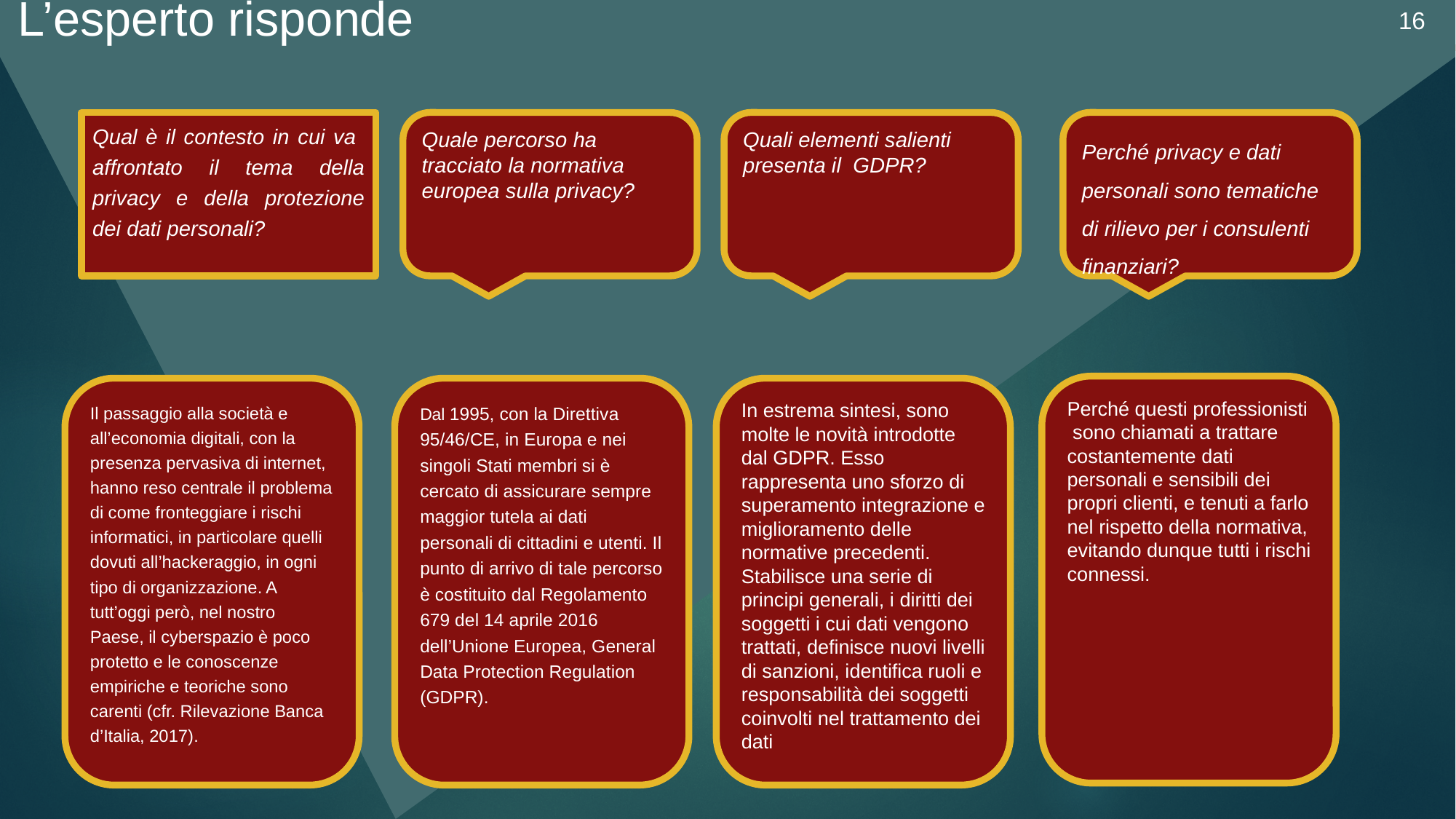

16
L’esperto risponde
Funzionamento
SVG, al clic sulle domande si aprono i box di risposta.

Qual è il contesto in cui va  affrontato il tema della privacy e della protezione dei dati personali?

Quale percorso ha tracciato la normativa europea sulla privacy?

Quali elementi salienti presenta il  GDPR?

Perché privacy e dati  personali sono tematiche di rilievo per i consulenti finanziari?
Perché questi professionisti  sono chiamati a trattare  costantemente dati personali e sensibili dei propri clienti, e tenuti a farlo nel rispetto della normativa, evitando dunque tutti i rischi connessi.
Il passaggio alla società e all’economia digitali, con la presenza pervasiva di internet, hanno reso centrale il problema di come fronteggiare i rischi informatici, in particolare quelli dovuti all’hackeraggio, in ogni tipo di organizzazione. A tutt’oggi però, nel nostro Paese, il cyberspazio è poco protetto e le conoscenze empiriche e teoriche sono carenti (cfr. Rilevazione Banca d’Italia, 2017).

Dal 1995, con la Direttiva 95/46/CE, in Europa e nei singoli Stati membri si è cercato di assicurare sempre maggior tutela ai dati personali di cittadini e utenti. Il punto di arrivo di tale percorso è costituito dal Regolamento 679 del 14 aprile 2016 dell’Unione Europea, General Data Protection Regulation (GDPR).

In estrema sintesi, sono molte le novità introdotte dal GDPR. Esso  rappresenta uno sforzo di superamento integrazione e miglioramento delle normative precedenti.  Stabilisce una serie di principi generali, i diritti dei soggetti i cui dati vengono  trattati, definisce nuovi livelli di sanzioni, identifica ruoli e responsabilità dei soggetti coinvolti nel trattamento dei dati